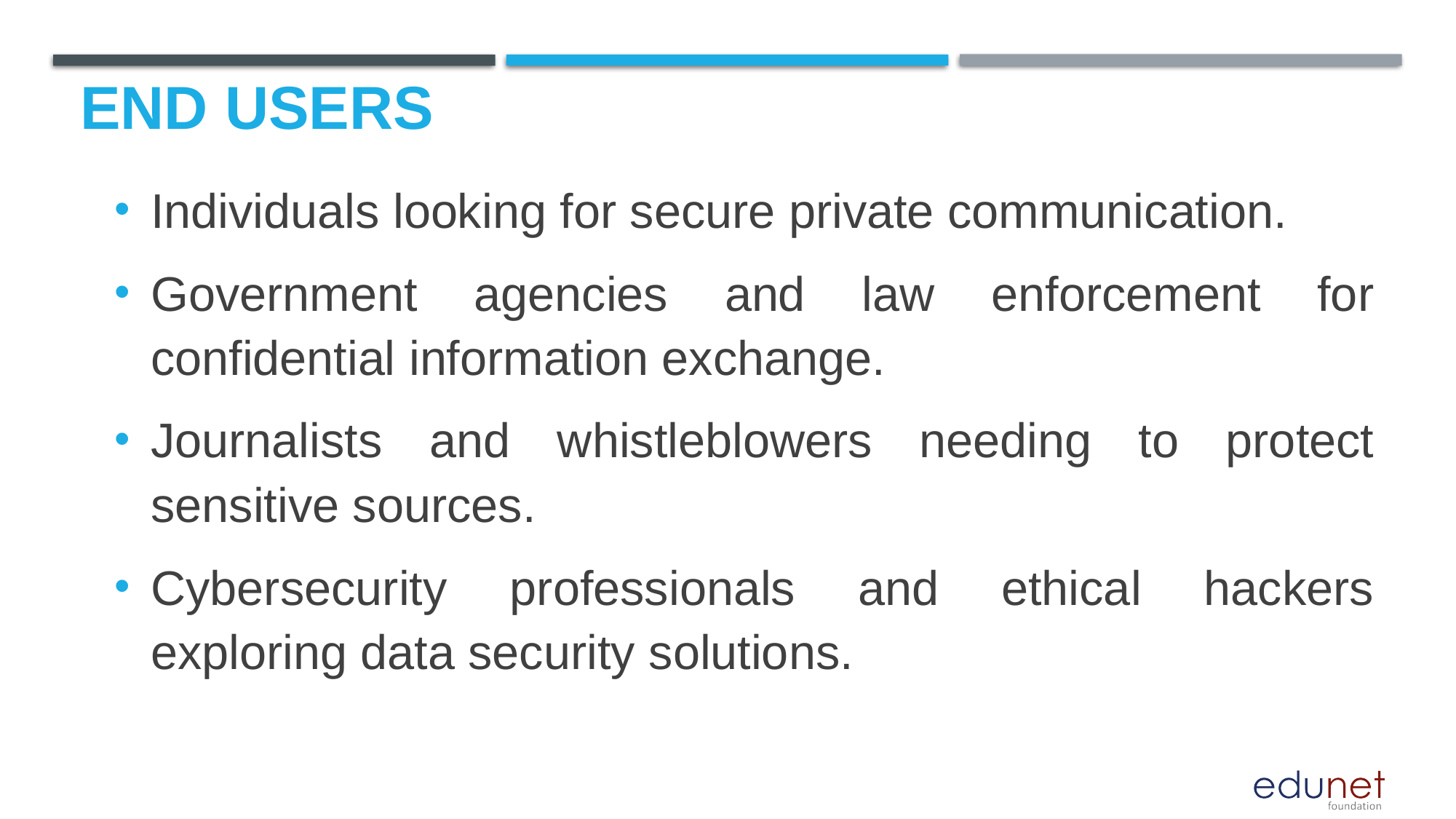

# End users
Individuals looking for secure private communication.
Government agencies and law enforcement for confidential information exchange.
Journalists and whistleblowers needing to protect sensitive sources.
Cybersecurity professionals and ethical hackers exploring data security solutions.